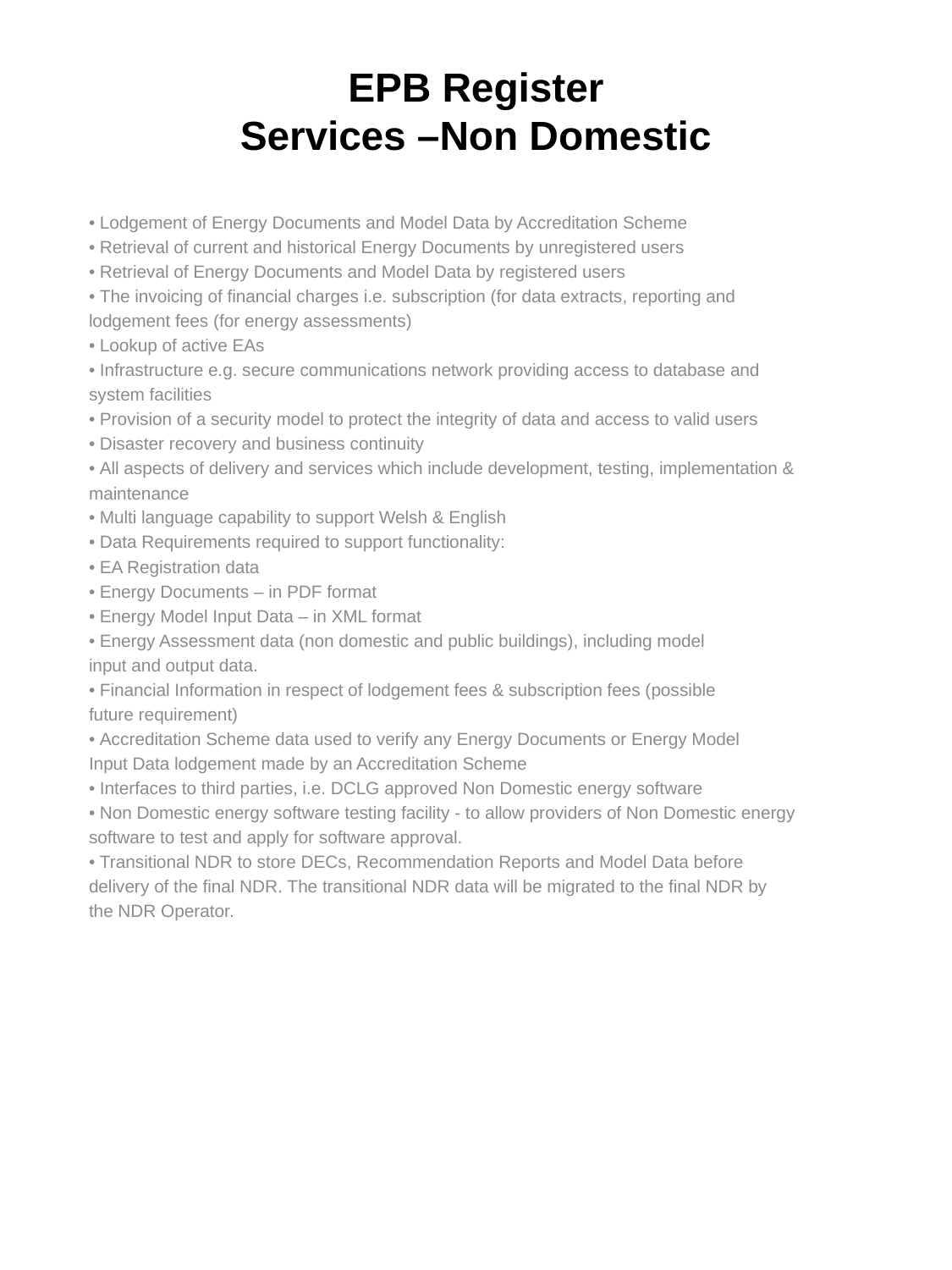

# EPB Register Services –Non Domestic
• Lodgement of Energy Documents and Model Data by Accreditation Scheme
• Retrieval of current and historical Energy Documents by unregistered users
• Retrieval of Energy Documents and Model Data by registered users
• The invoicing of financial charges i.e. subscription (for data extracts, reporting and
lodgement fees (for energy assessments)
• Lookup of active EAs
• Infrastructure e.g. secure communications network providing access to database and
system facilities
• Provision of a security model to protect the integrity of data and access to valid users
• Disaster recovery and business continuity
• All aspects of delivery and services which include development, testing, implementation &
maintenance
• Multi language capability to support Welsh & English
• Data Requirements required to support functionality:
• EA Registration data
• Energy Documents – in PDF format
• Energy Model Input Data – in XML format
• Energy Assessment data (non domestic and public buildings), including model
input and output data.
• Financial Information in respect of lodgement fees & subscription fees (possible
future requirement)
• Accreditation Scheme data used to verify any Energy Documents or Energy Model
Input Data lodgement made by an Accreditation Scheme
• Interfaces to third parties, i.e. DCLG approved Non Domestic energy software
• Non Domestic energy software testing facility - to allow providers of Non Domestic energy
software to test and apply for software approval.
• Transitional NDR to store DECs, Recommendation Reports and Model Data before
delivery of the final NDR. The transitional NDR data will be migrated to the final NDR by
the NDR Operator.